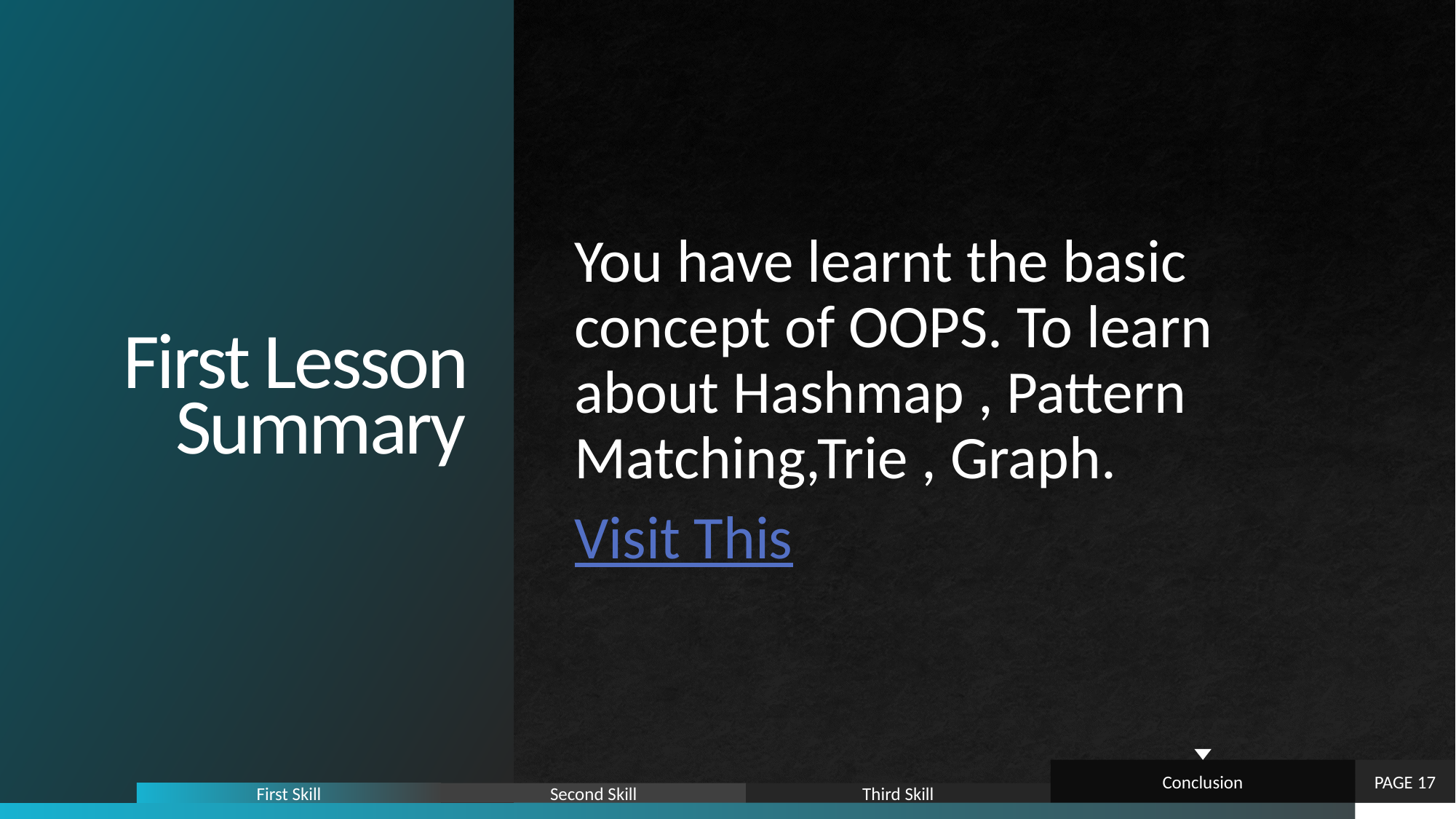

# First Lesson Summary
You have learnt the basic concept of OOPS. To learn about Hashmap , Pattern Matching,Trie , Graph.
Visit This

Conclusion
PAGE 17
Third Skill
Second Skill
First Skill